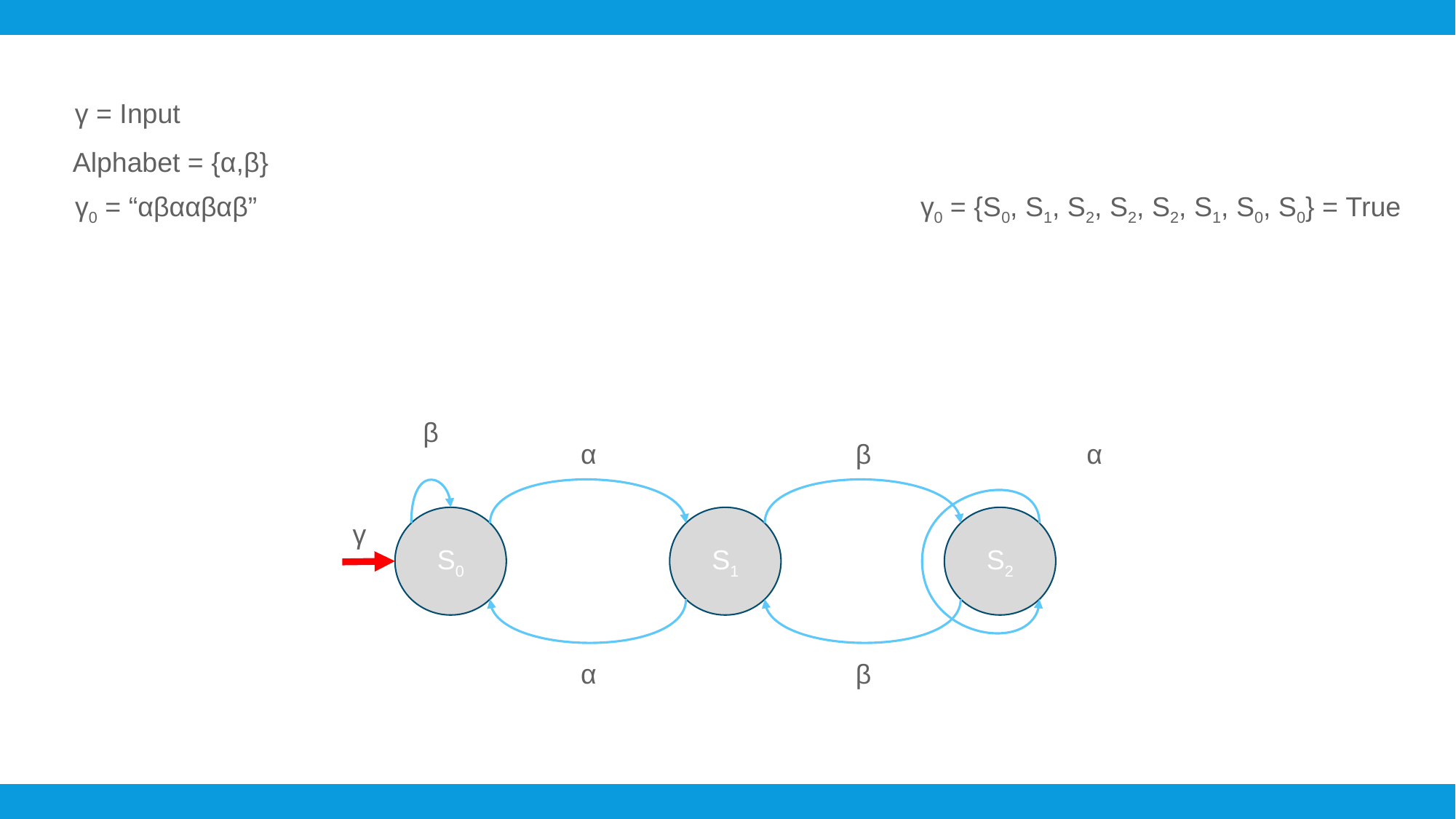

γ = Input
Alphabet = {α,β}
γ0 = “αβααβαβ”
γ0 = {S0, S1, S2, S2, S2, S1, S0, S0} = True
β
α
β
α
S0
S1
S2
γ
α
β